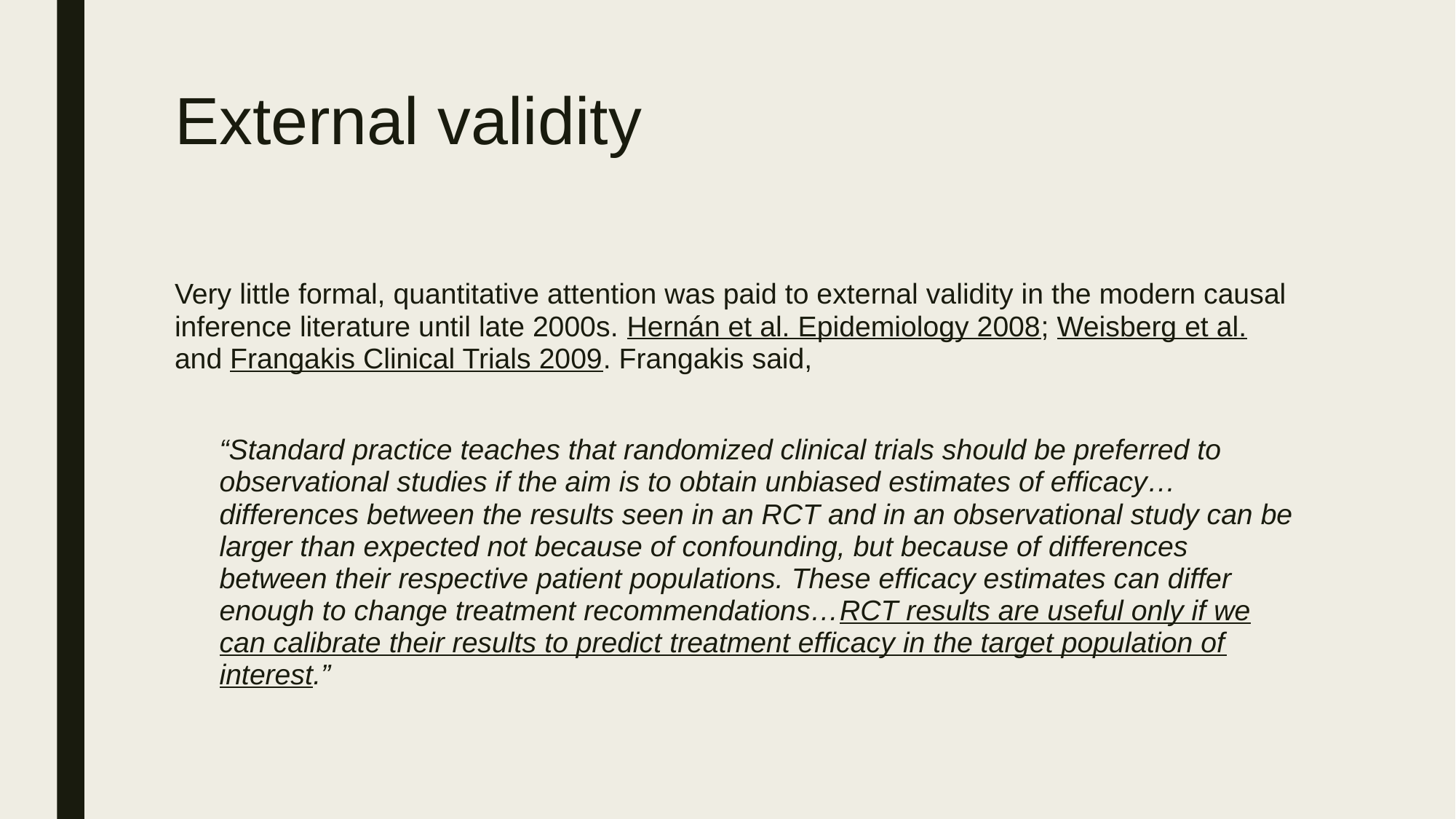

# External validity
Very little formal, quantitative attention was paid to external validity in the modern causal inference literature until late 2000s. Hernán et al. Epidemiology 2008; Weisberg et al. and Frangakis Clinical Trials 2009. Frangakis said,

“Standard practice teaches that randomized clinical trials should be preferred to observational studies if the aim is to obtain unbiased estimates of efficacy…differences between the results seen in an RCT and in an observational study can be larger than expected not because of confounding, but because of differences between their respective patient populations. These efficacy estimates can differ enough to change treatment recommendations…RCT results are useful only if we can calibrate their results to predict treatment efficacy in the target population of interest.”